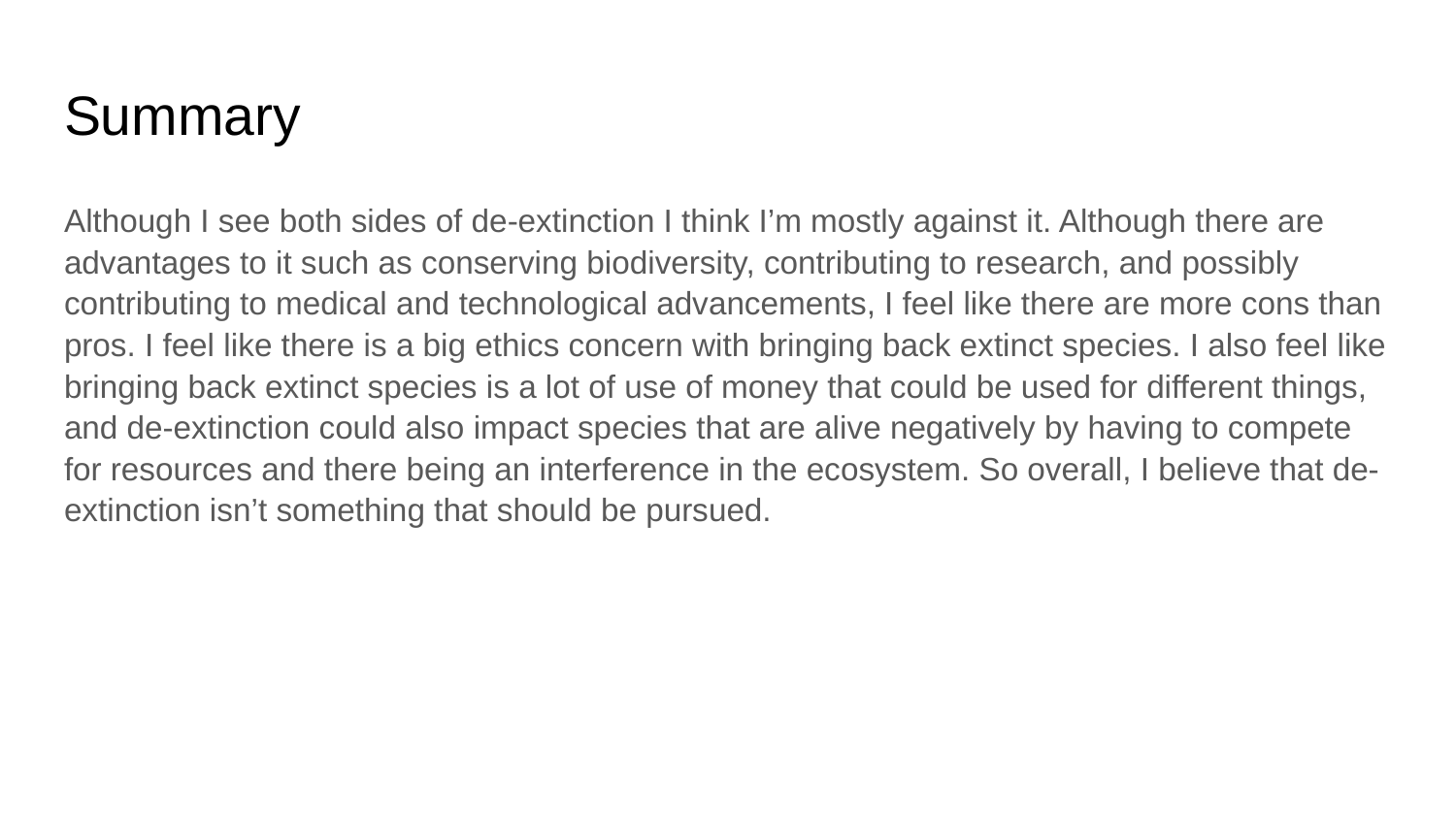

# Summary
Although I see both sides of de-extinction I think I’m mostly against it. Although there are advantages to it such as conserving biodiversity, contributing to research, and possibly contributing to medical and technological advancements, I feel like there are more cons than pros. I feel like there is a big ethics concern with bringing back extinct species. I also feel like bringing back extinct species is a lot of use of money that could be used for different things, and de-extinction could also impact species that are alive negatively by having to compete for resources and there being an interference in the ecosystem. So overall, I believe that de-extinction isn’t something that should be pursued.